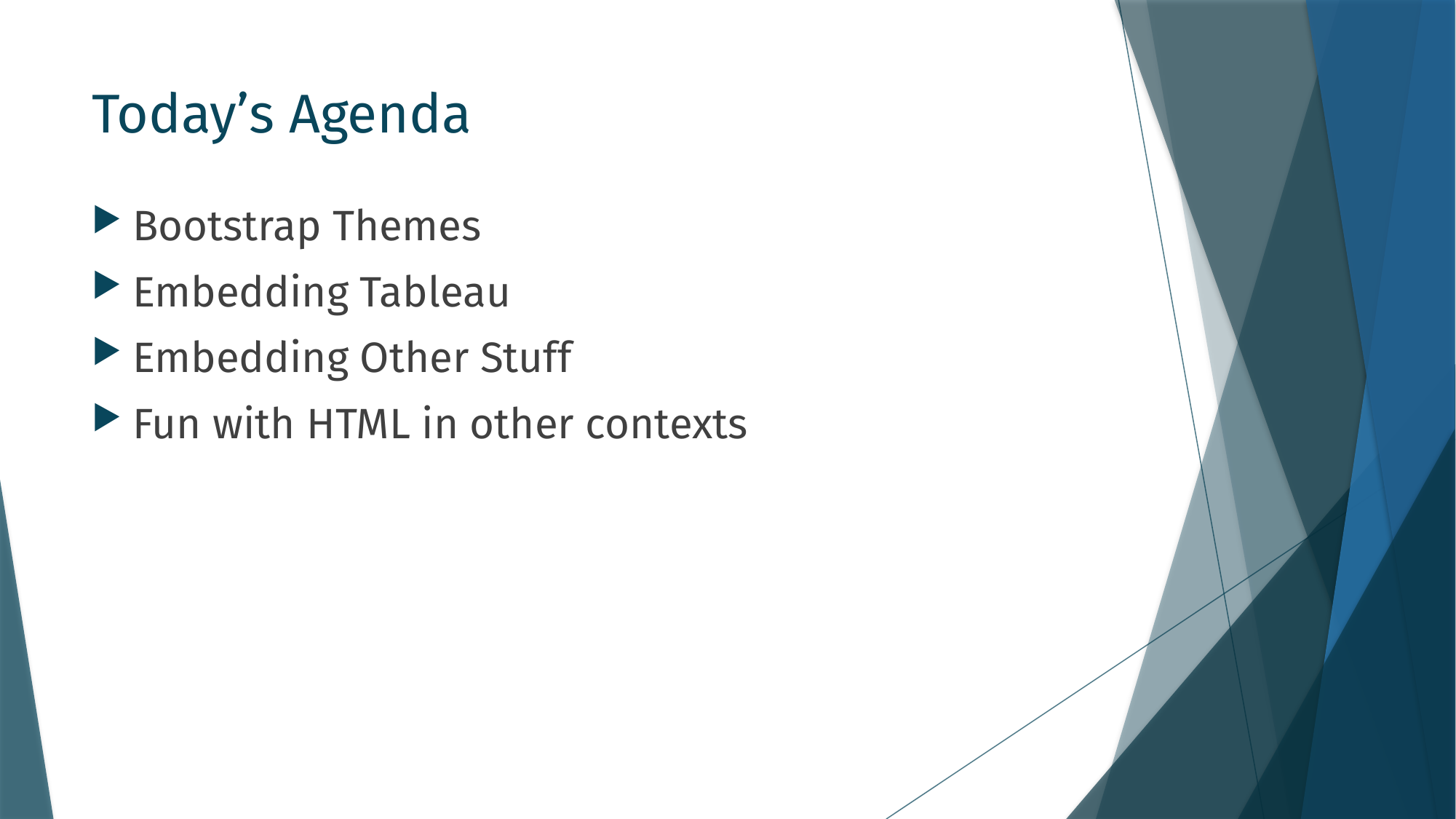

# Today’s Agenda
Bootstrap Themes
Embedding Tableau
Embedding Other Stuff
Fun with HTML in other contexts